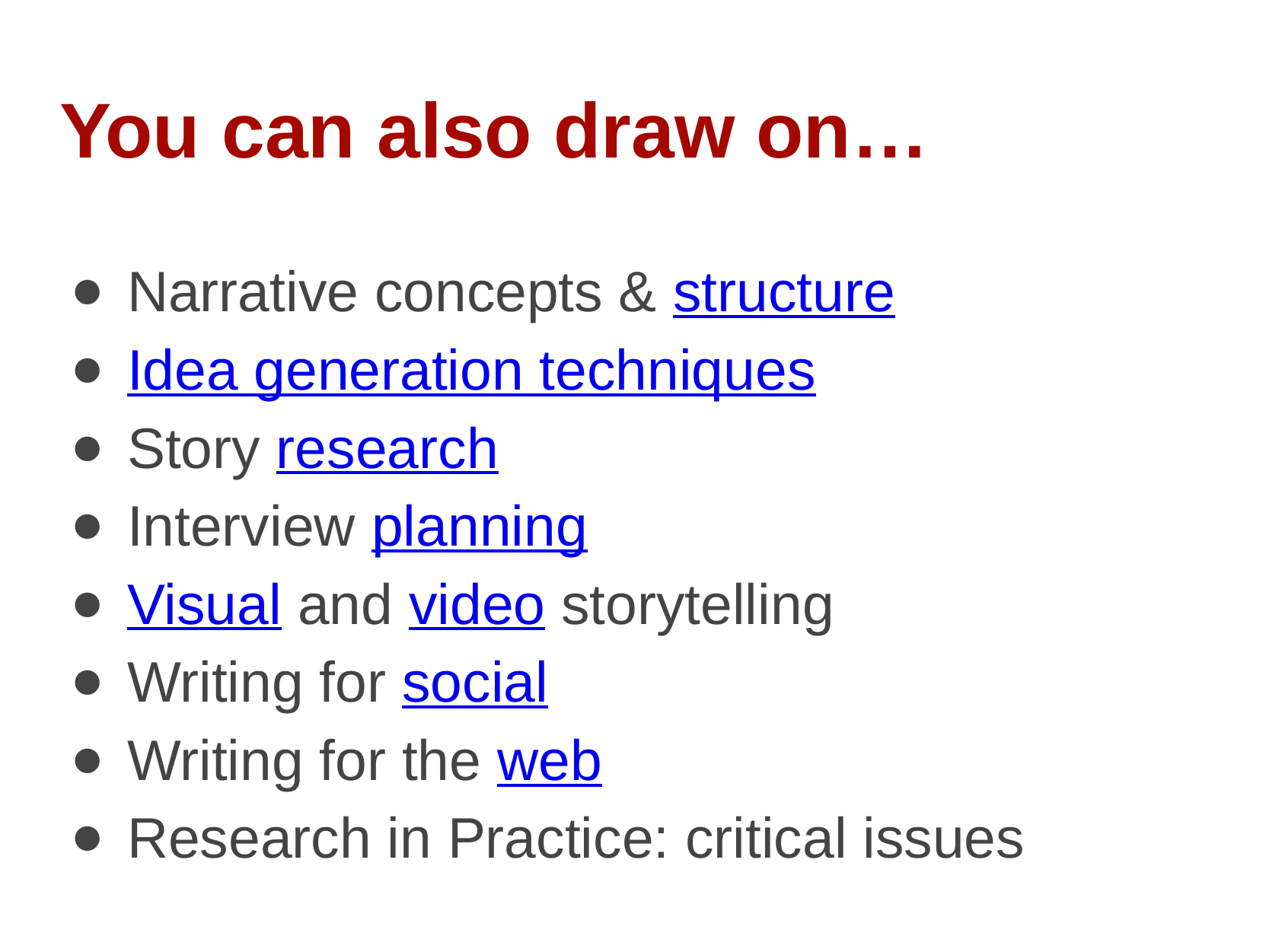

You can also draw on…
Narrative concepts & structure
Idea generation techniques
Story research
Interview planning
Visual and video storytelling
Writing for social
Writing for the web
Research in Practice: critical issues